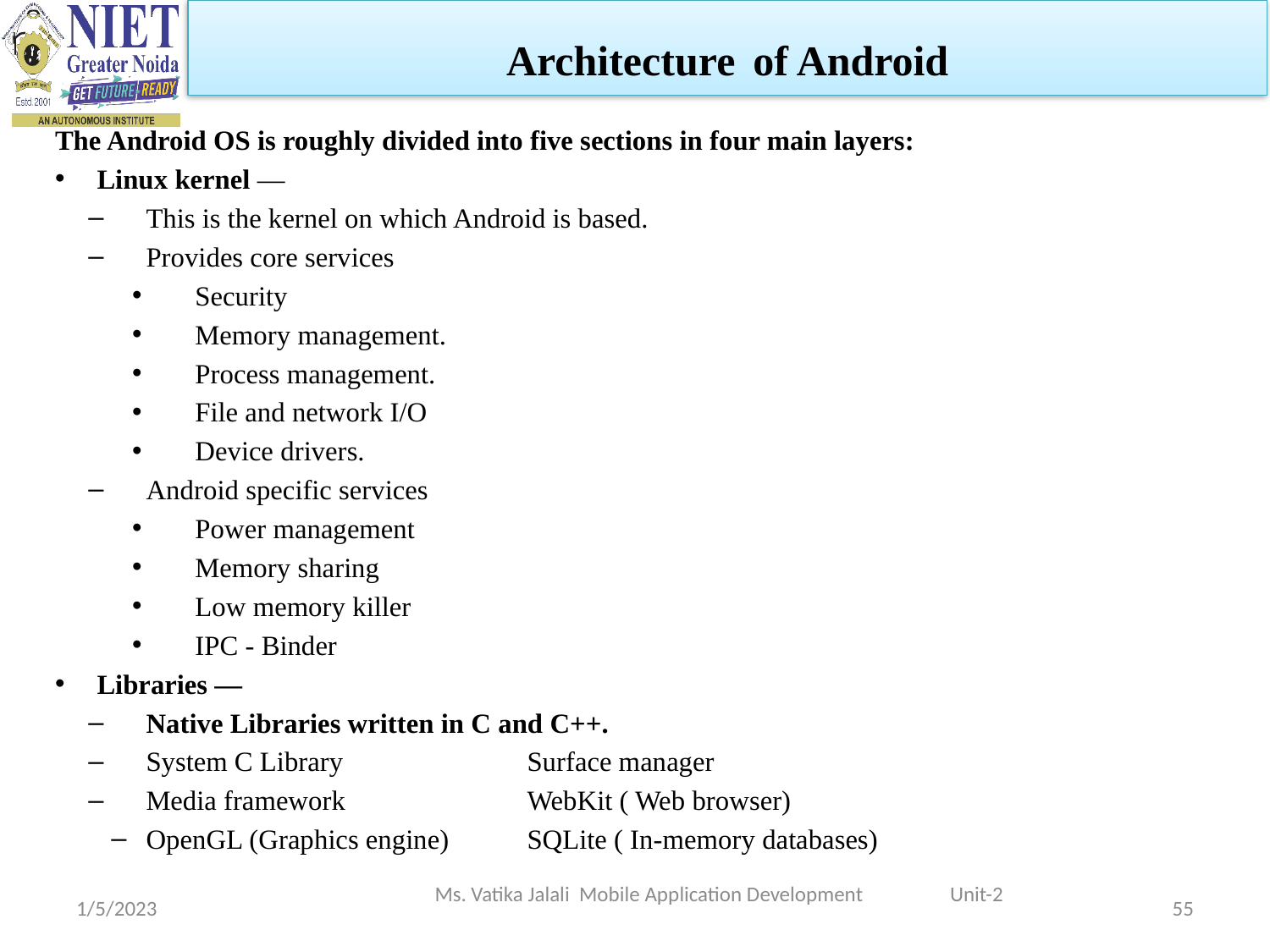

Architecture of Android
The Android OS is roughly divided into five sections in four main layers:
Linux kernel —
This is the kernel on which Android is based.
Provides core services
Security
Memory management.
Process management.
File and network I/O
Device drivers.
Android specific services
Power management
Memory sharing
Low memory killer
IPC - Binder
Libraries —
Native Libraries written in C and C++.
System C Library		Surface manager
Media framework		WebKit ( Web browser)
OpenGL (Graphics engine)	SQLite ( In-memory databases)

Ms. Vatika Jalali  Mobile Application Development                  Unit-2
1/5/2023
55